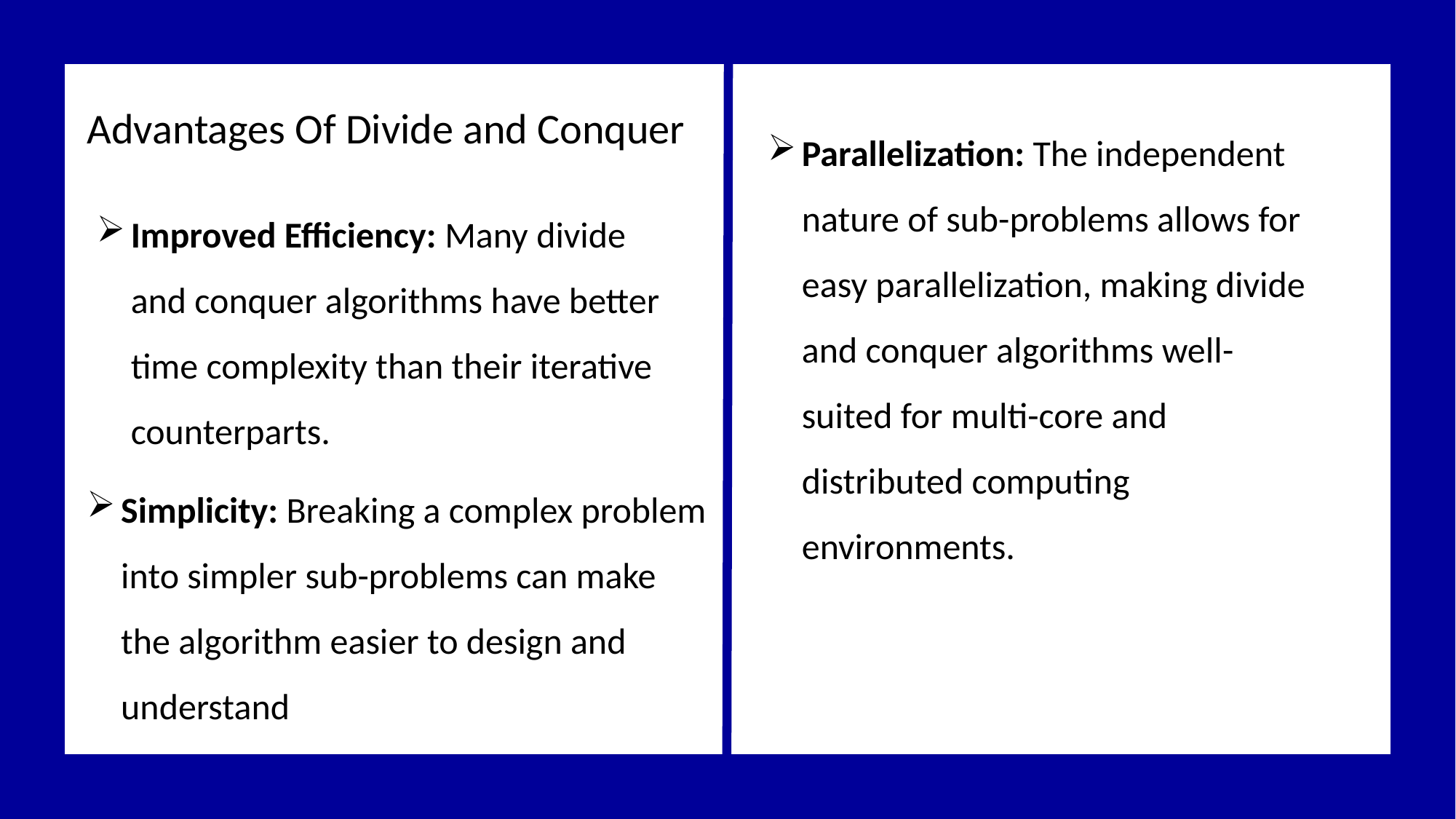

Advantages Of Divide and Conquer
Parallelization: The independent nature of sub-problems allows for easy parallelization, making divide and conquer algorithms well-suited for multi-core and distributed computing environments.
Improved Efficiency: Many divide and conquer algorithms have better time complexity than their iterative counterparts.
Simplicity: Breaking a complex problem into simpler sub-problems can make the algorithm easier to design and understand